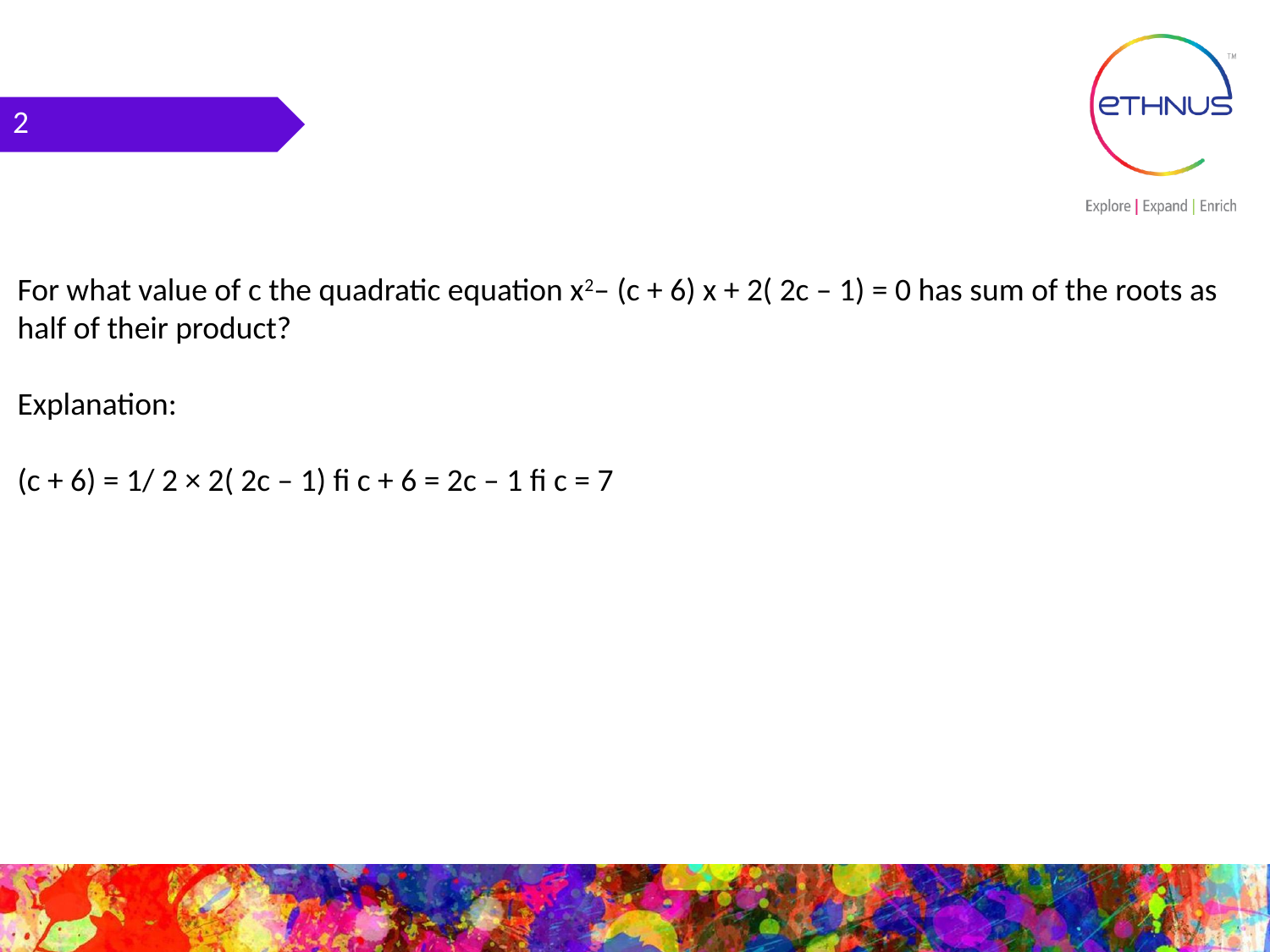

2
For what value of c the quadratic equation x2– (c + 6) x + 2( 2c – 1) = 0 has sum of the roots as half of their product?

Explanation:

(c + 6) = 1/ 2 × 2( 2c – 1) fi c + 6 = 2c – 1 fi c = 7